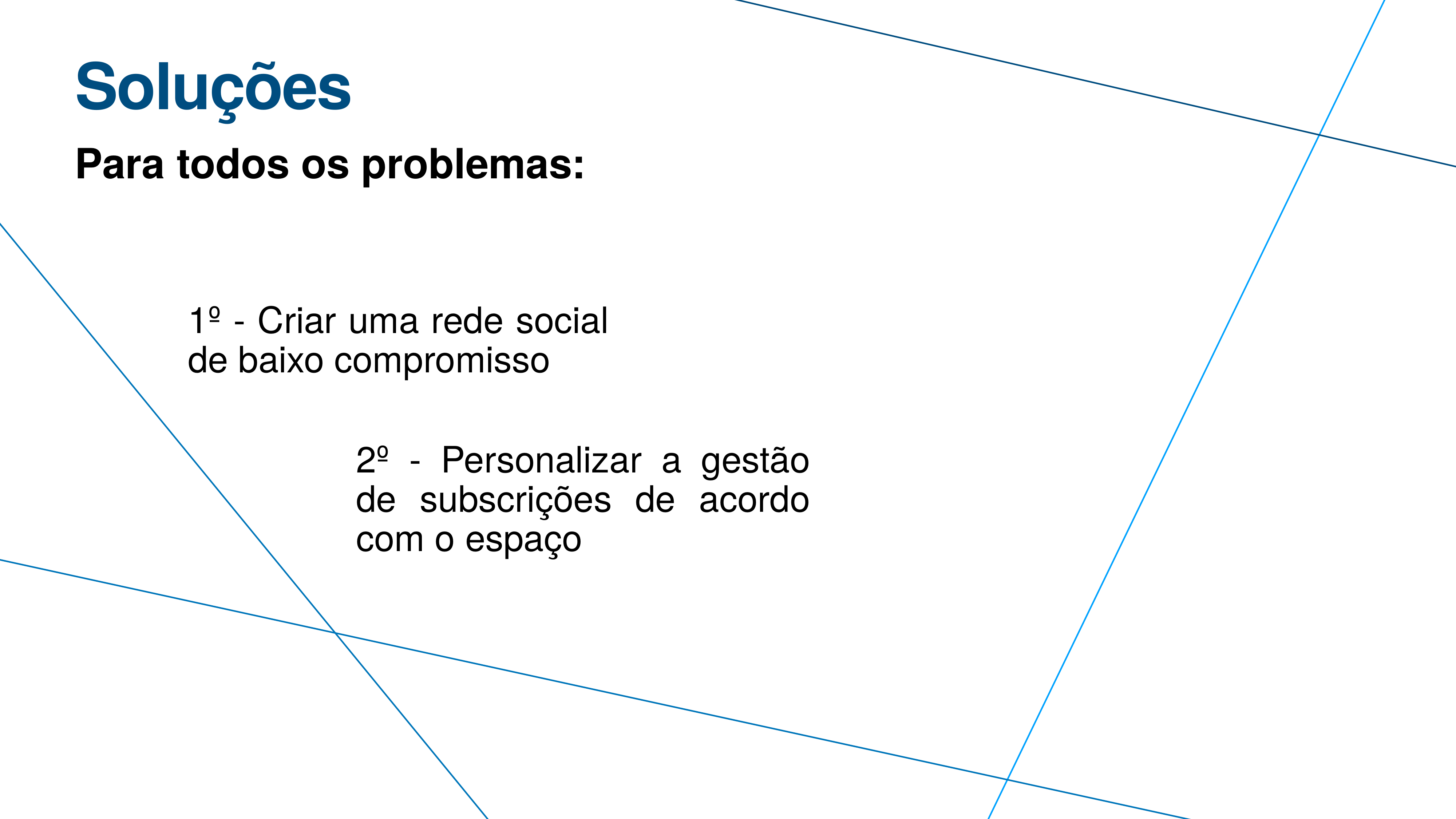

# Soluções
Para todos os problemas:

1º - Criar uma rede social de baixo compromisso
2º - Personalizar a gestão de subscrições de acordo com o espaço